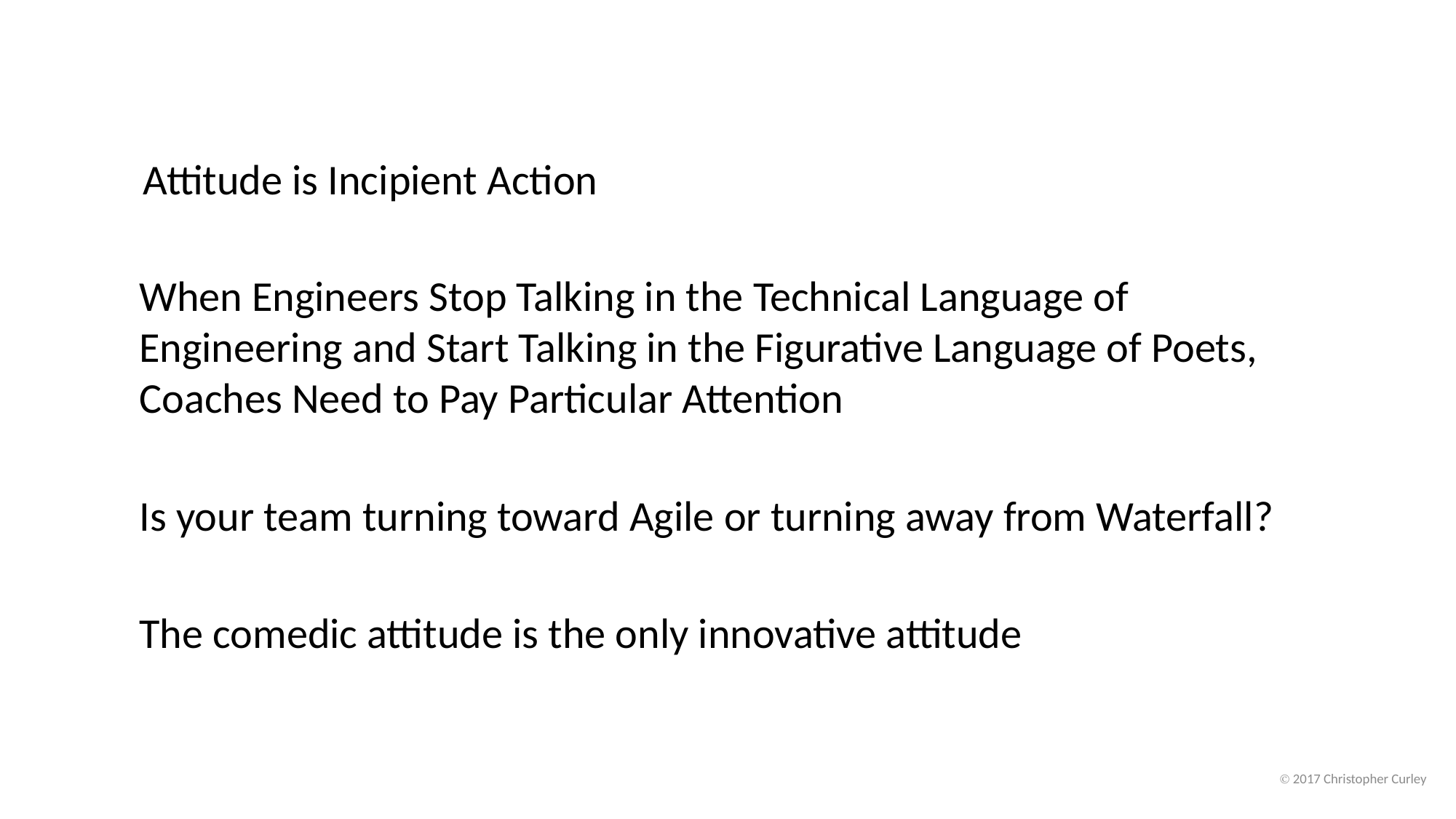

Attitude is Incipient Action
When Engineers Stop Talking in the Technical Language of Engineering and Start Talking in the Figurative Language of Poets, Coaches Need to Pay Particular Attention
Is your team turning toward Agile or turning away from Waterfall?
The comedic attitude is the only innovative attitude
Ⓒ 2017 Christopher Curley